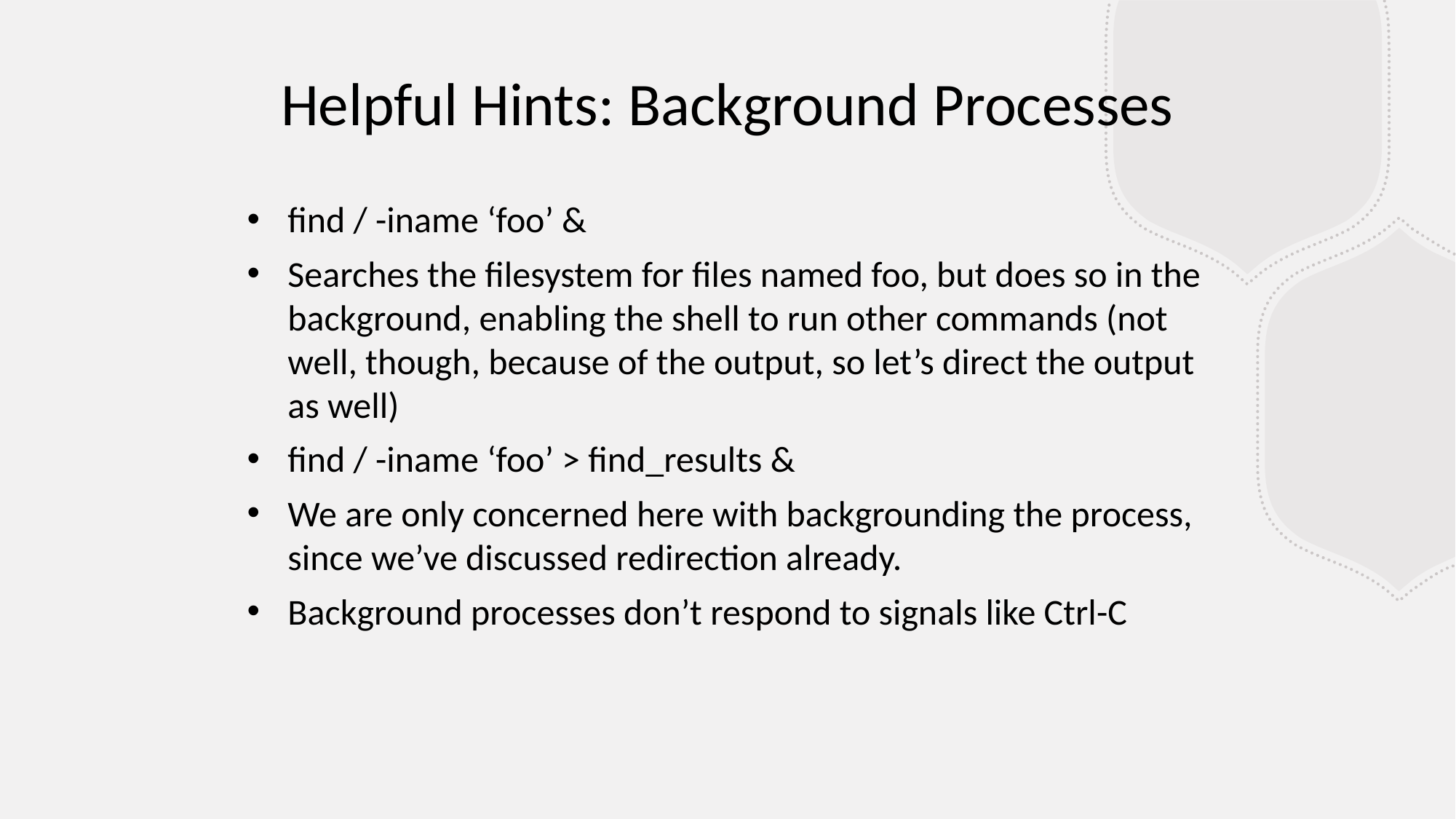

Helpful Hints: Background Processes
find / -iname ‘foo’ &
Searches the filesystem for files named foo, but does so in the background, enabling the shell to run other commands (not well, though, because of the output, so let’s direct the output as well)
find / -iname ‘foo’ > find_results &
We are only concerned here with backgrounding the process, since we’ve discussed redirection already.
Background processes don’t respond to signals like Ctrl-C